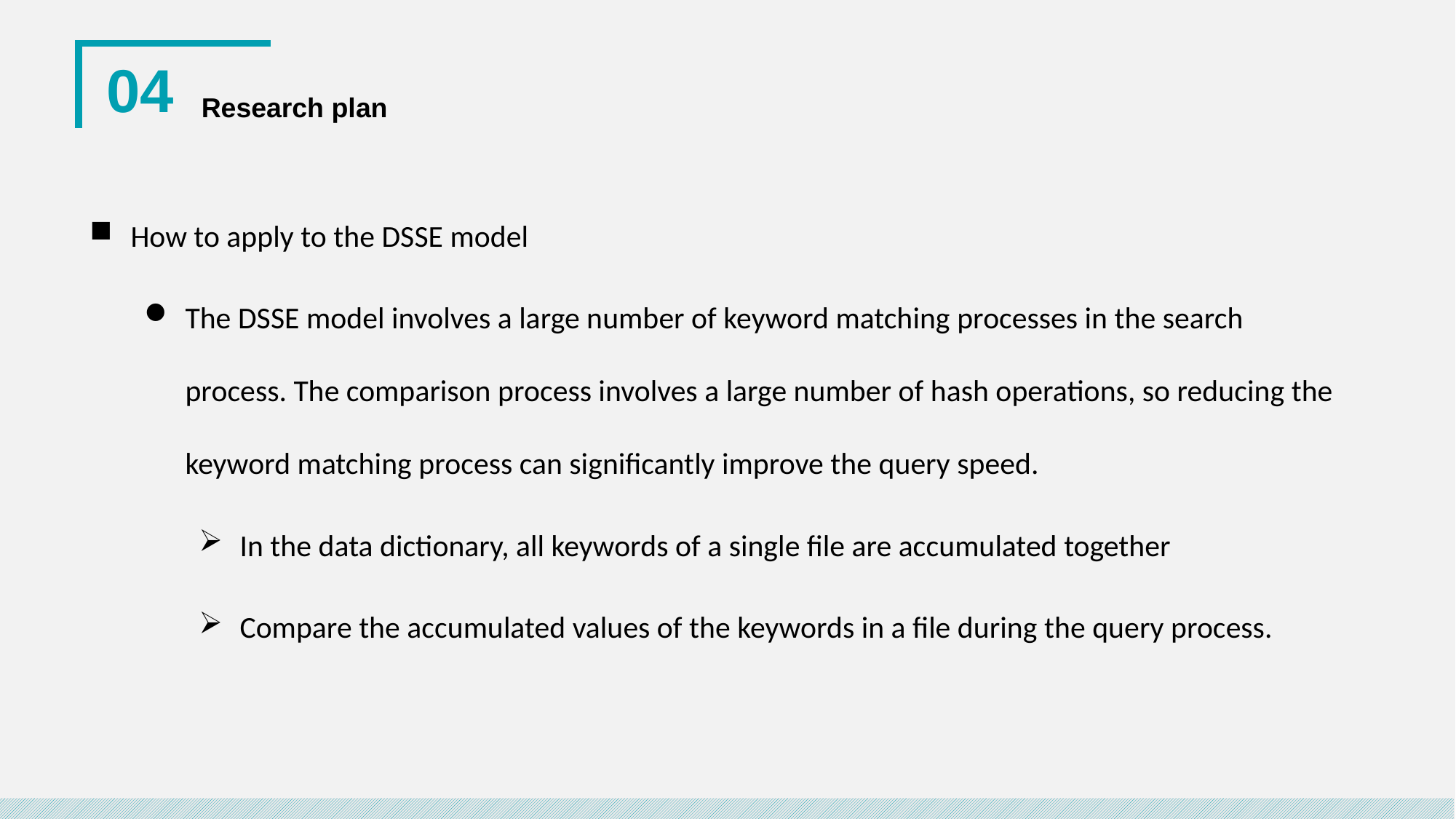

04
Research plan
How to apply to the DSSE model
The DSSE model involves a large number of keyword matching processes in the search process. The comparison process involves a large number of hash operations, so reducing the keyword matching process can significantly improve the query speed.
In the data dictionary, all keywords of a single file are accumulated together
Compare the accumulated values of the keywords in a file during the query process.